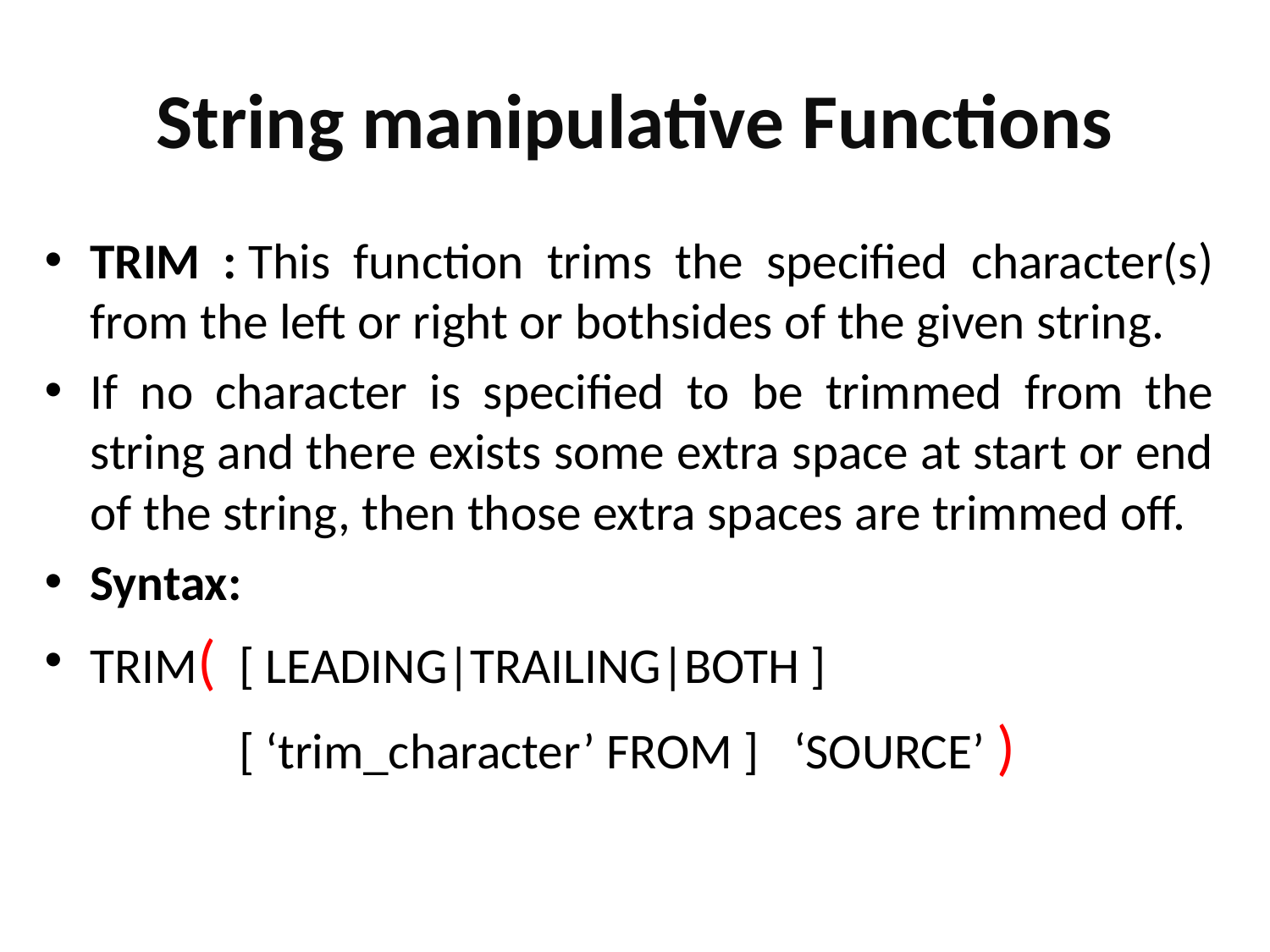

# String manipulative Functions
TRIM : This function trims the specified character(s) from the left or right or bothsides of the given string.
If no character is specified to be trimmed from the string and there exists some extra space at start or end of the string, then those extra spaces are trimmed off.
Syntax:
TRIM(  [ LEADING|TRAILING|BOTH ]
                 [ ‘trim_character’ FROM ]   ‘SOURCE’ )